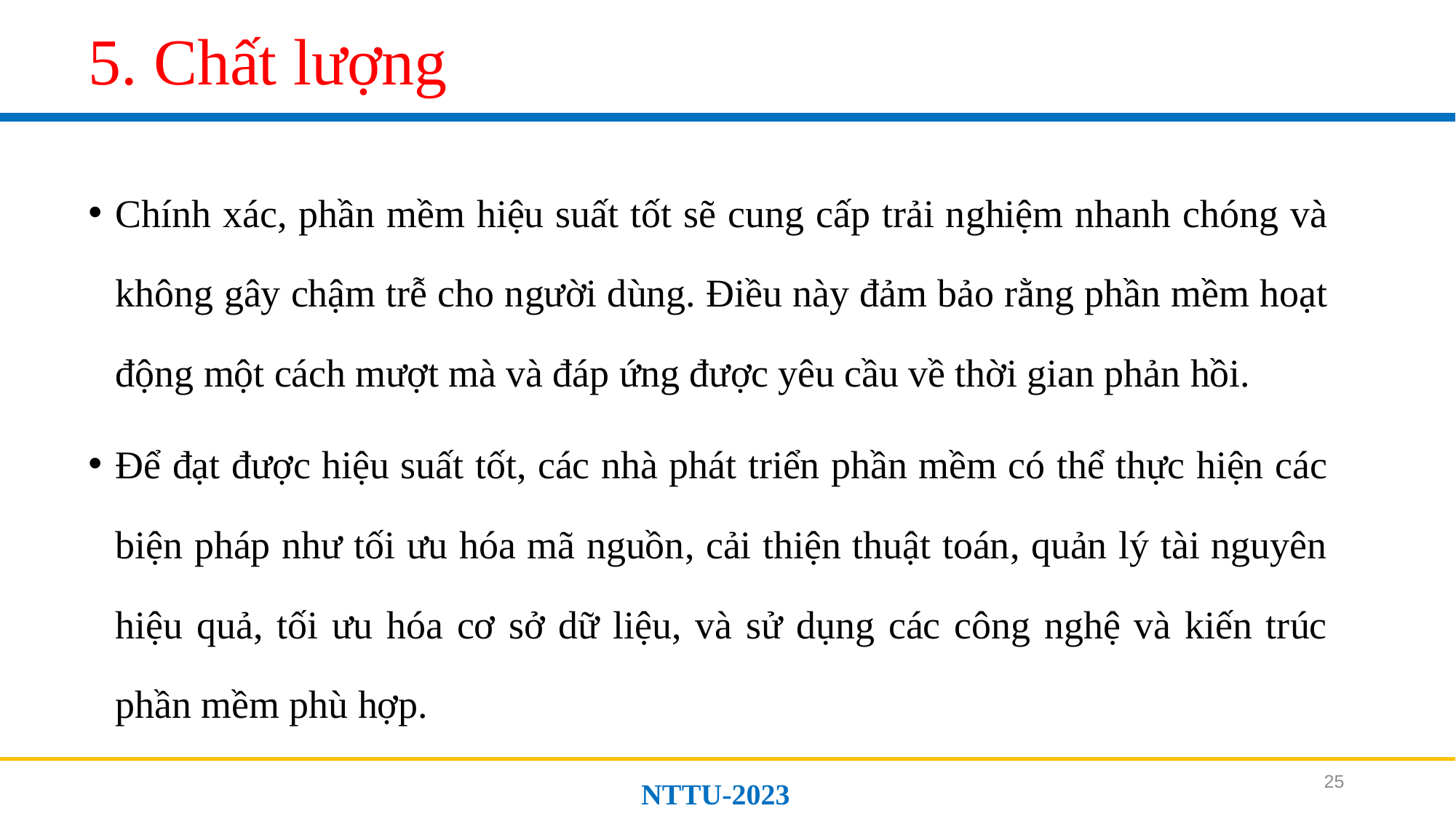

# 5. Chất lượng
Chính xác, phần mềm hiệu suất tốt sẽ cung cấp trải nghiệm nhanh chóng và không gây chậm trễ cho người dùng. Điều này đảm bảo rằng phần mềm hoạt động một cách mượt mà và đáp ứng được yêu cầu về thời gian phản hồi.
Để đạt được hiệu suất tốt, các nhà phát triển phần mềm có thể thực hiện các biện pháp như tối ưu hóa mã nguồn, cải thiện thuật toán, quản lý tài nguyên hiệu quả, tối ưu hóa cơ sở dữ liệu, và sử dụng các công nghệ và kiến trúc phần mềm phù hợp.
25